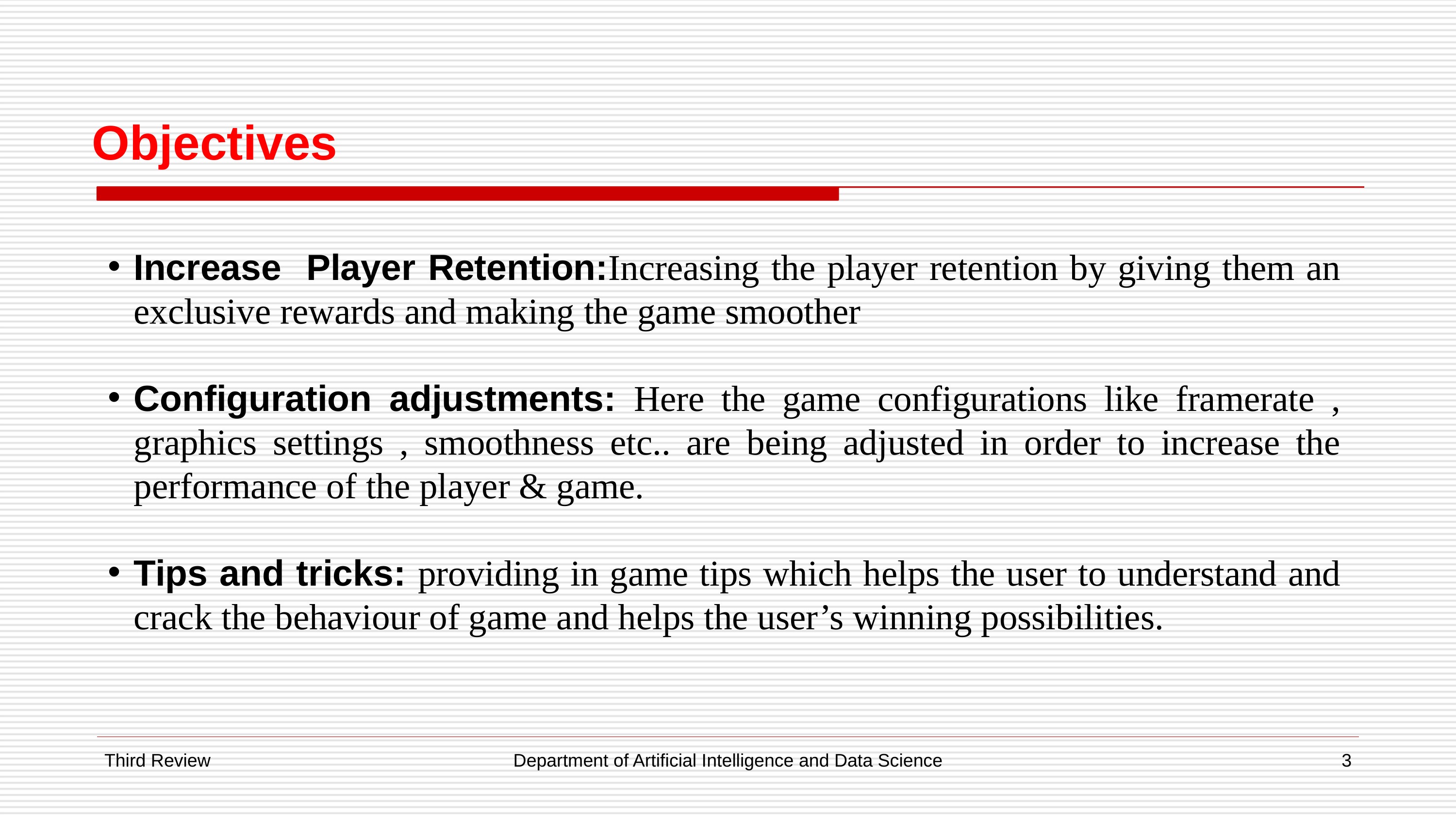

Objectives

Increase  Player Retention:Increasing the player retention by giving them an exclusive rewards and making the game smoother

Configuration adjustments: Here the game configurations like framerate , graphics settings , smoothness etc.. are being adjusted in order to increase the performance of the player & game.

Tips and tricks: providing in game tips which helps the user to understand and crack the behaviour of game and helps the user’s winning possibilities.

Third Review
Department of Artificial Intelligence and Data Science
3